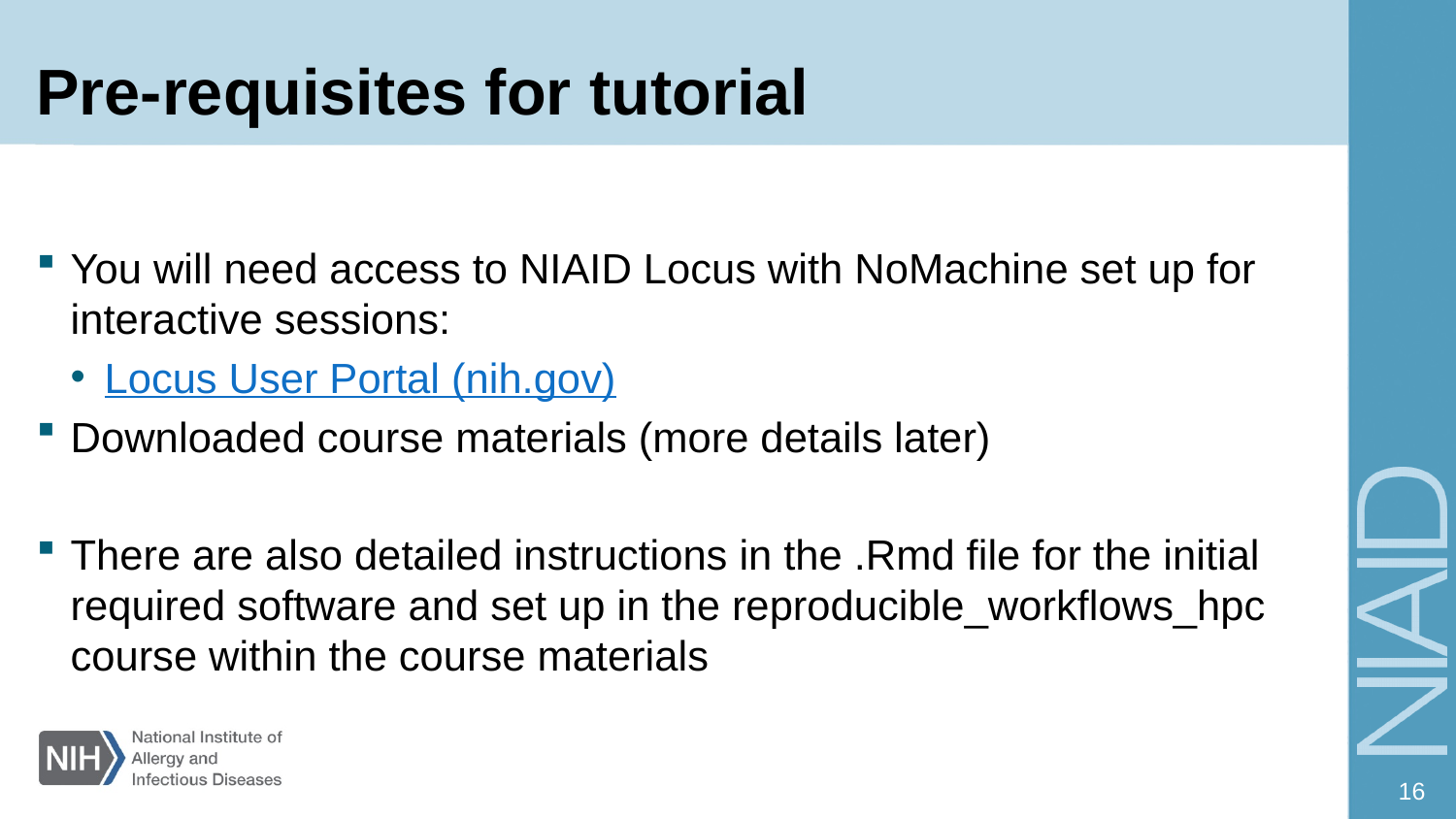

# Pre-requisites for tutorial

You will need access to NIAID Locus with NoMachine set up for interactive sessions:
Locus User Portal (nih.gov)
Downloaded course materials (more details later)

There are also detailed instructions in the .Rmd file for the initial required software and set up in the reproducible_workflows_hpc course within the course materials

16